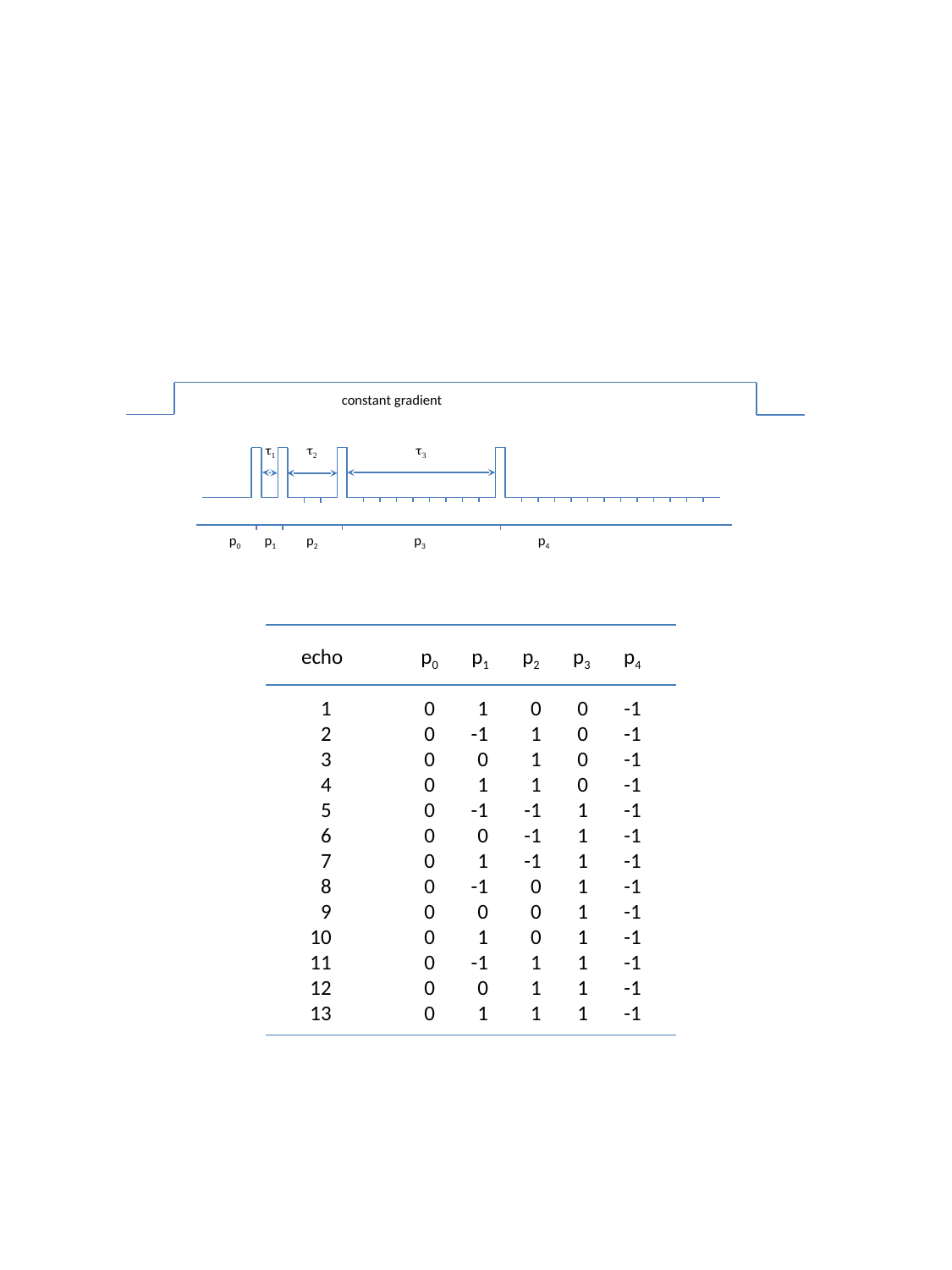

constant gradient
τ1
τ2
τ3
p0
p1
p2
p3
p4
echo
p0
p1
p2
p3
p4
1
2
3
4
5
6
7
8
9
10
11
12
13
0
0
0
0
0
0
0
0
0
0
0
0
0
1
-1
0
1
-1
0
1
-1
0
1
-1
0
1
0
1
1
1
-1
-1
-1
0
0
0
1
1
1
0
0
0
0
1
1
1
1
1
1
1
1
1
-1
-1
-1
-1
-1
-1
-1
-1
-1
-1
-1
-1
-1